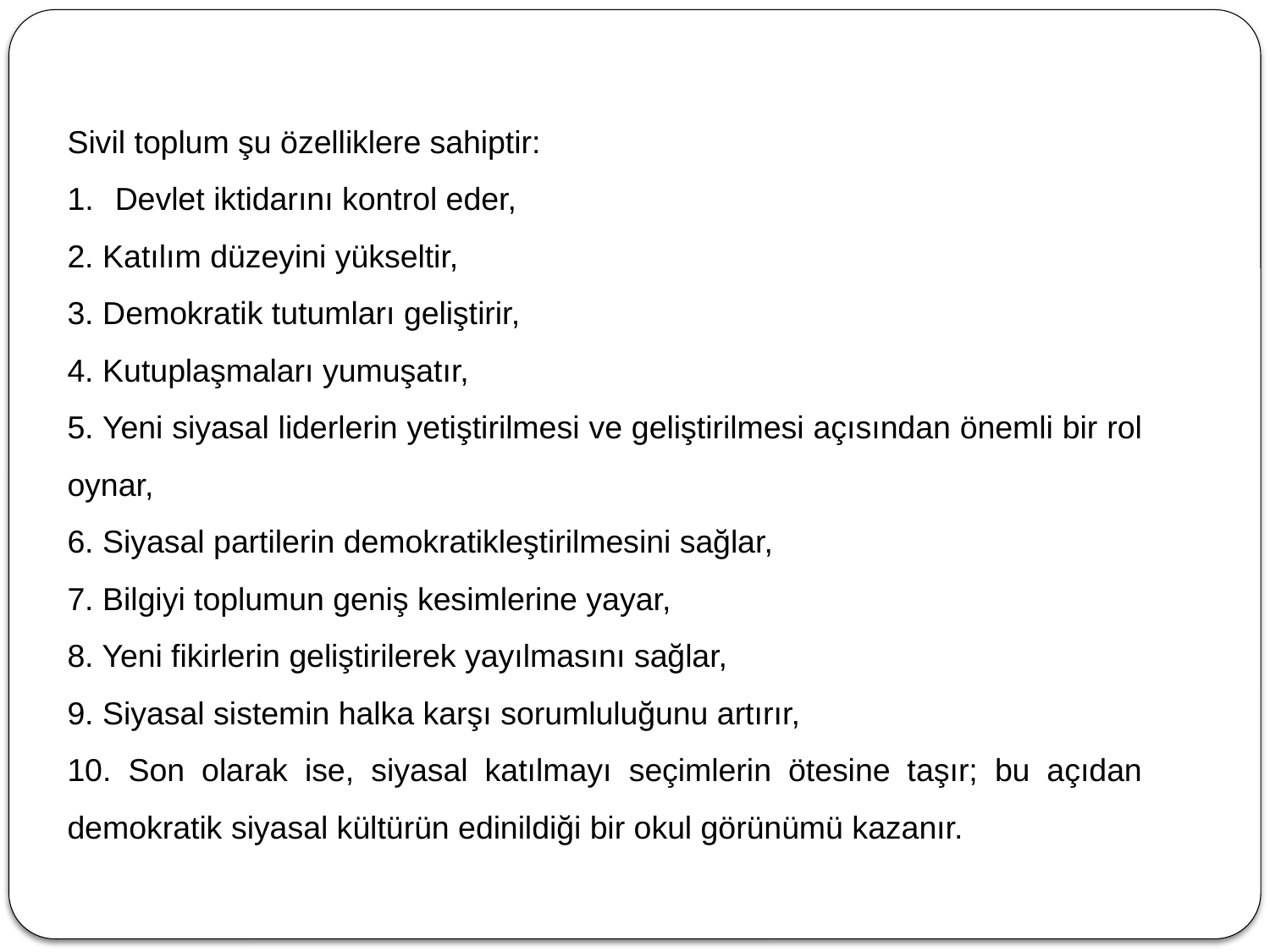

Sivil toplum şu özelliklere sahiptir:
Devlet iktidarını kontrol eder,
2. Katılım düzeyini yükseltir,
3. Demokratik tutumları geliştirir,
4. Kutuplaşmaları yumuşatır,
5. Yeni siyasal liderlerin yetiştirilmesi ve geliştirilmesi açısından önemli bir rol oynar,
6. Siyasal partilerin demokratikleştirilmesini sağlar,
7. Bilgiyi toplumun geniş kesimlerine yayar,
8. Yeni fikirlerin geliştirilerek yayılmasını sağlar,
9. Siyasal sistemin halka karşı sorumluluğunu artırır,
10. Son olarak ise, siyasal katılmayı seçimlerin ötesine taşır; bu açıdan demokratik siyasal kültürün edinildiği bir okul görünümü kazanır.